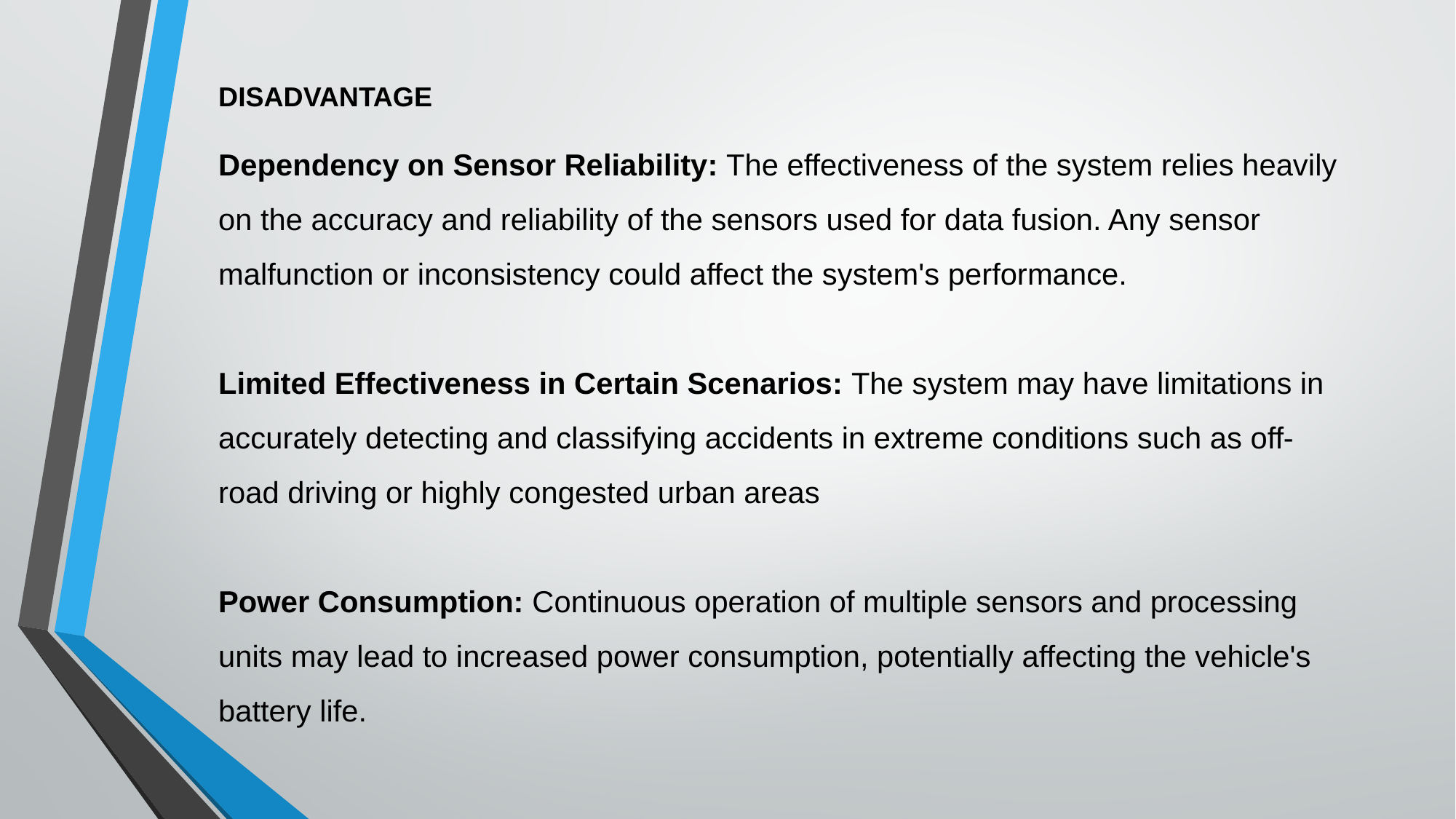

Dependency on Sensor Reliability: The effectiveness of the system relies heavily on the accuracy and reliability of the sensors used for data fusion. Any sensor malfunction or inconsistency could affect the system's performance.

Limited Effectiveness in Certain Scenarios: The system may have limitations in accurately detecting and classifying accidents in extreme conditions such as off-road driving or highly congested urban areas

Power Consumption: Continuous operation of multiple sensors and processing units may lead to increased power consumption, potentially affecting the vehicle's battery life.
DISADVANTAGE